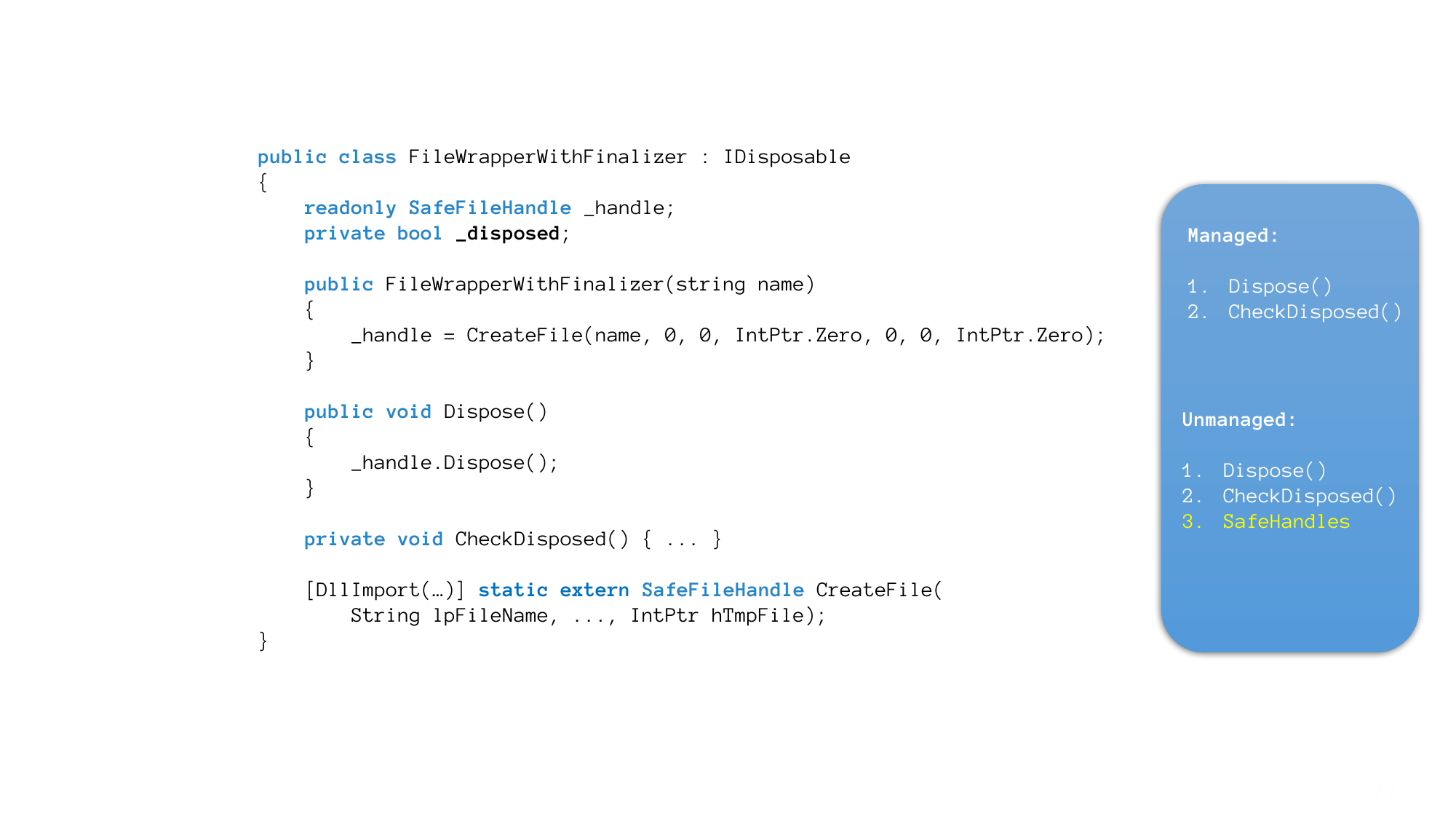

public class FileWrapperWithFinalizer : IDisposable
    {
        readonly SafeFileHandle _handle;
        private bool _disposed;

        public FileWrapperWithFinalizer(string name)
        {
            _handle = CreateFile(name, 0, 0, IntPtr.Zero, 0, 0, IntPtr.Zero);
        }

        public void Dispose()
        {
            _handle.Dispose();
        }

        private void CheckDisposed() { ... }

        [DllImport(…)] static extern SafeFileHandle CreateFile(
            String lpFileName, ..., IntPtr hTmpFile);
    }

Managed:

Dispose()
CheckDisposed()
Unmanaged:

Dispose()
CheckDisposed()
SafeHandles

27